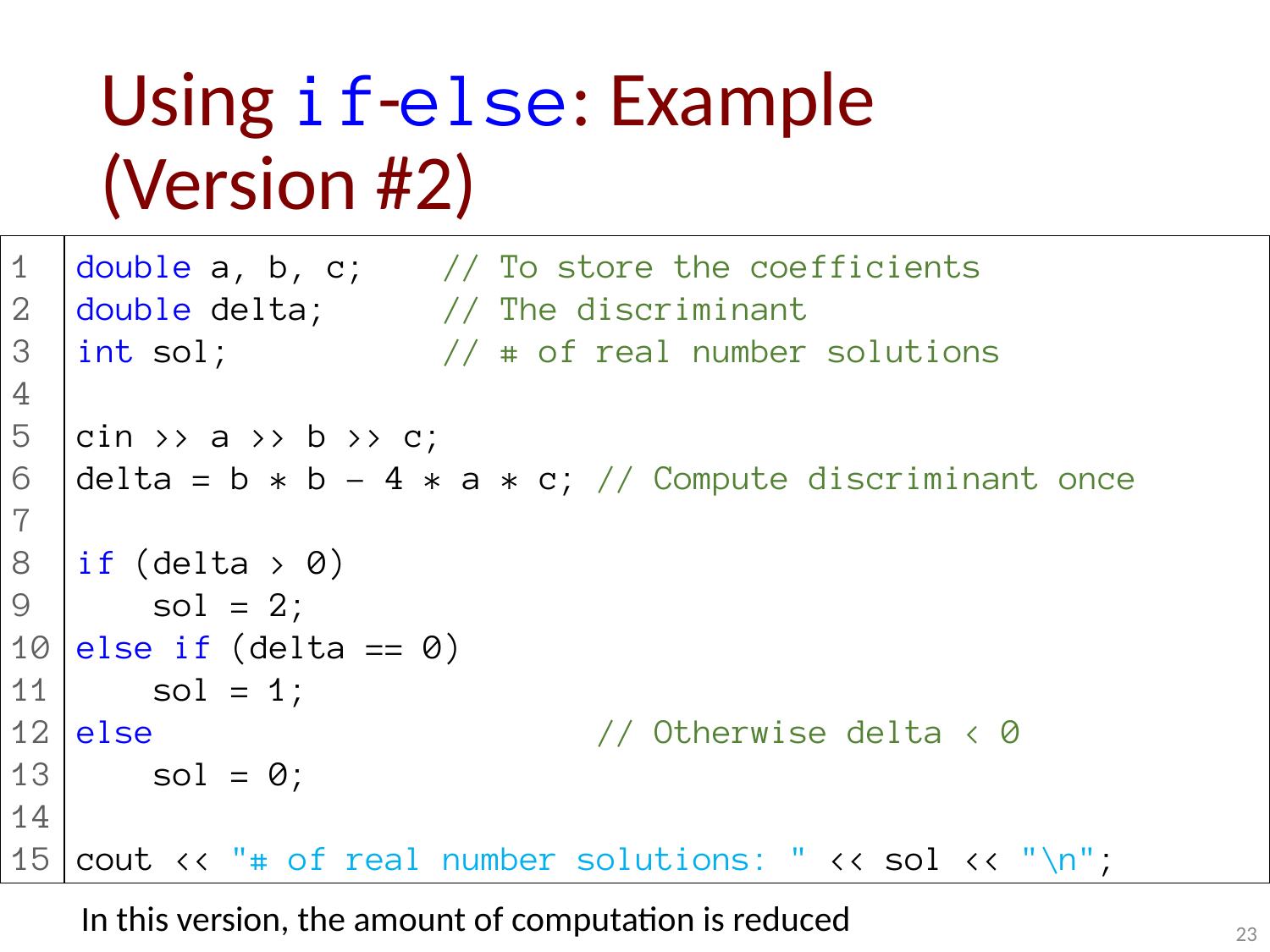

# Using if-else: Example (Version #2)
1
2
3
4
5
6
7
8
9
10
11
12
13
14
15
double a, b, c;    // To store the coefficients
double delta;      // The discriminant
int sol;           // # of real number solutions

cin >> a >> b >> c;
delta = b * b – 4 * a * c; // Compute discriminant once

if (delta > 0)
    sol = 2;
else if (delta == 0)
    sol = 1;
else                       // Otherwise delta < 0
    sol = 0;

cout << "# of real number solutions: " << sol << "\n";
In this version, the amount of computation is reduced
23